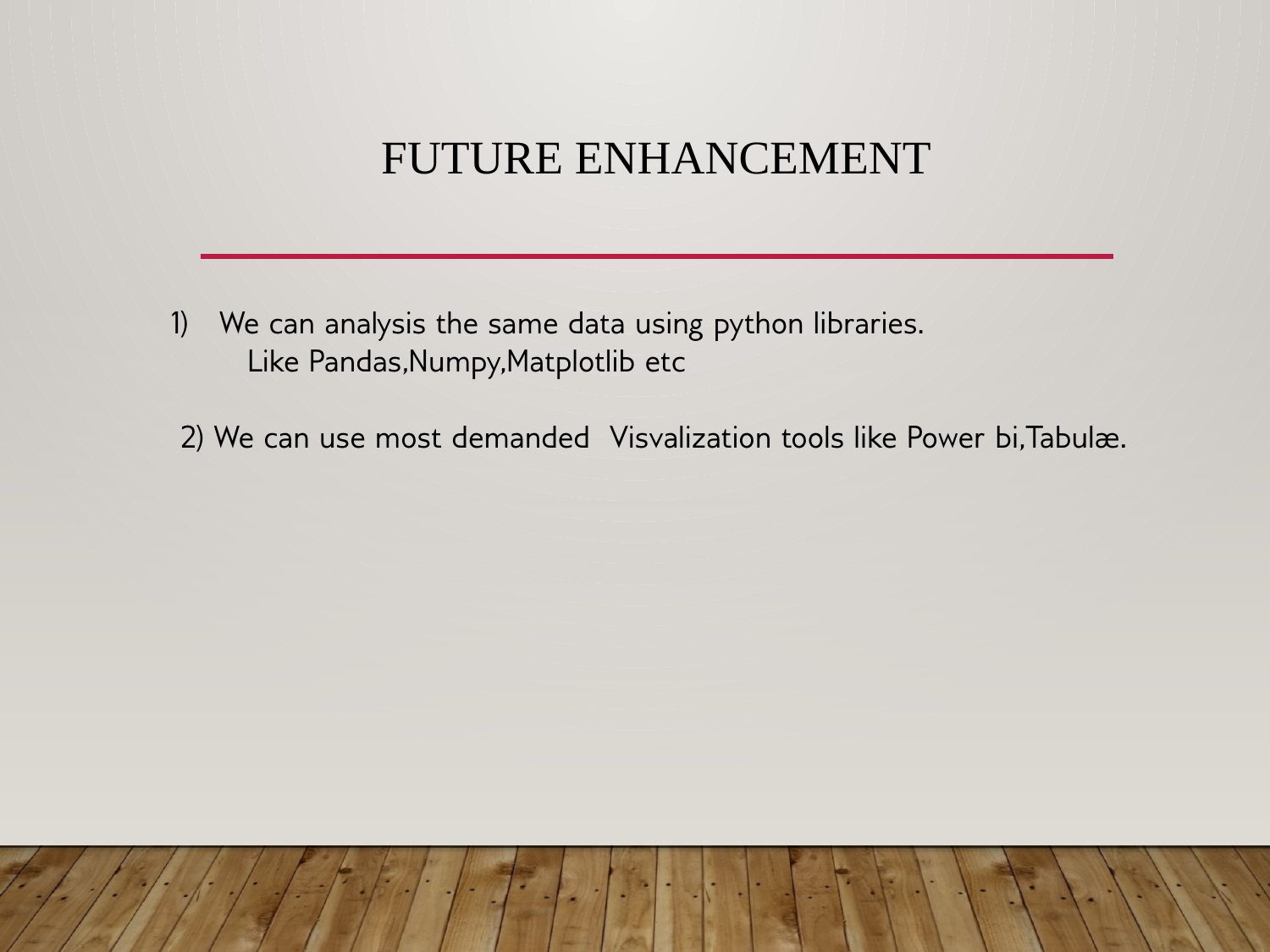

# FUTURE ENHANCEMENT
We can analysis the same data using python libraries.
        Like Pandas,Numpy,Matplotlib etc

 2) We can use most demanded  Visvalization tools like Power bi,Tabulae.